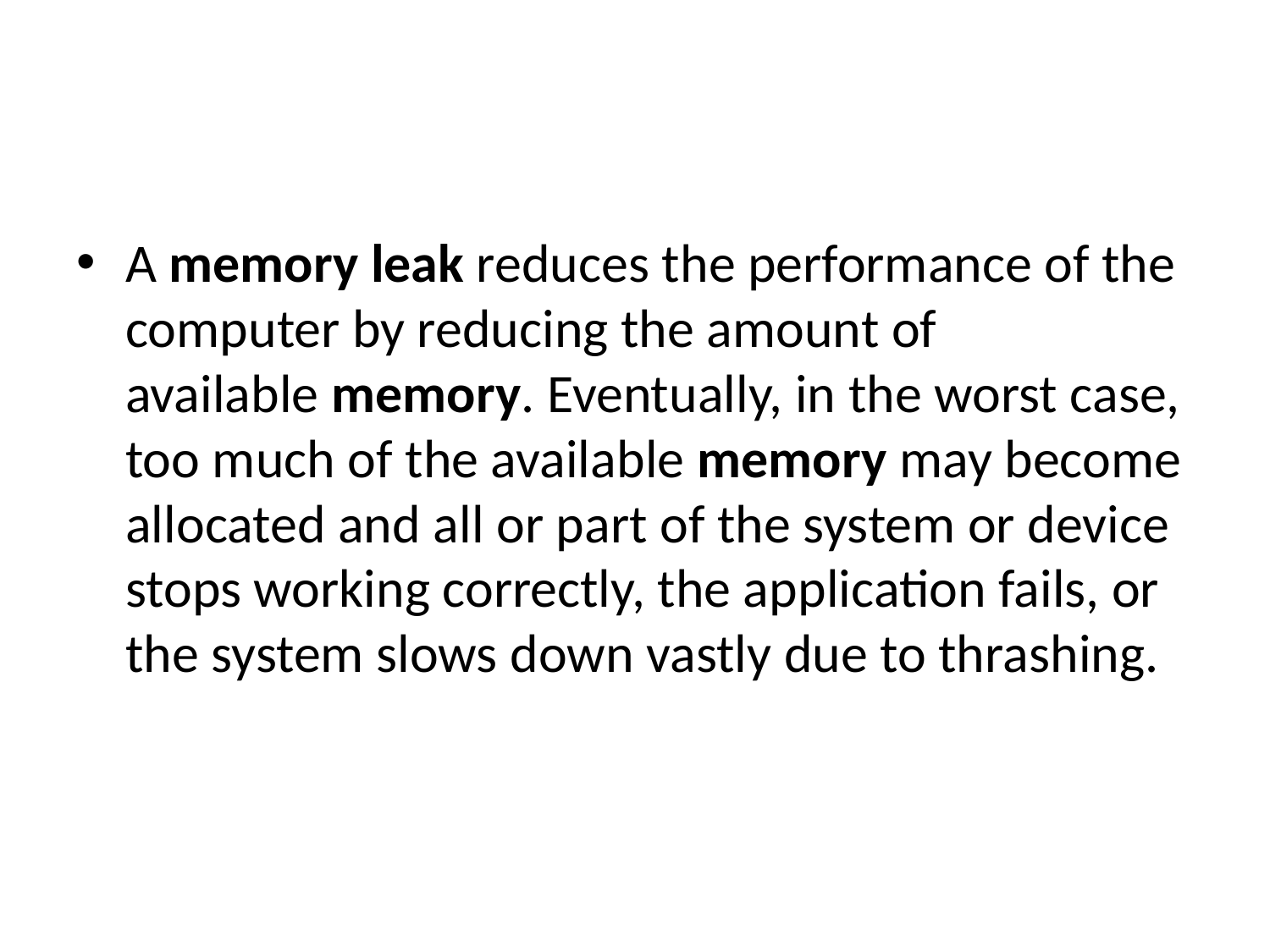

#
A memory leak reduces the performance of the computer by reducing the amount of available memory. Eventually, in the worst case, too much of the available memory may become allocated and all or part of the system or device stops working correctly, the application fails, or the system slows down vastly due to thrashing.